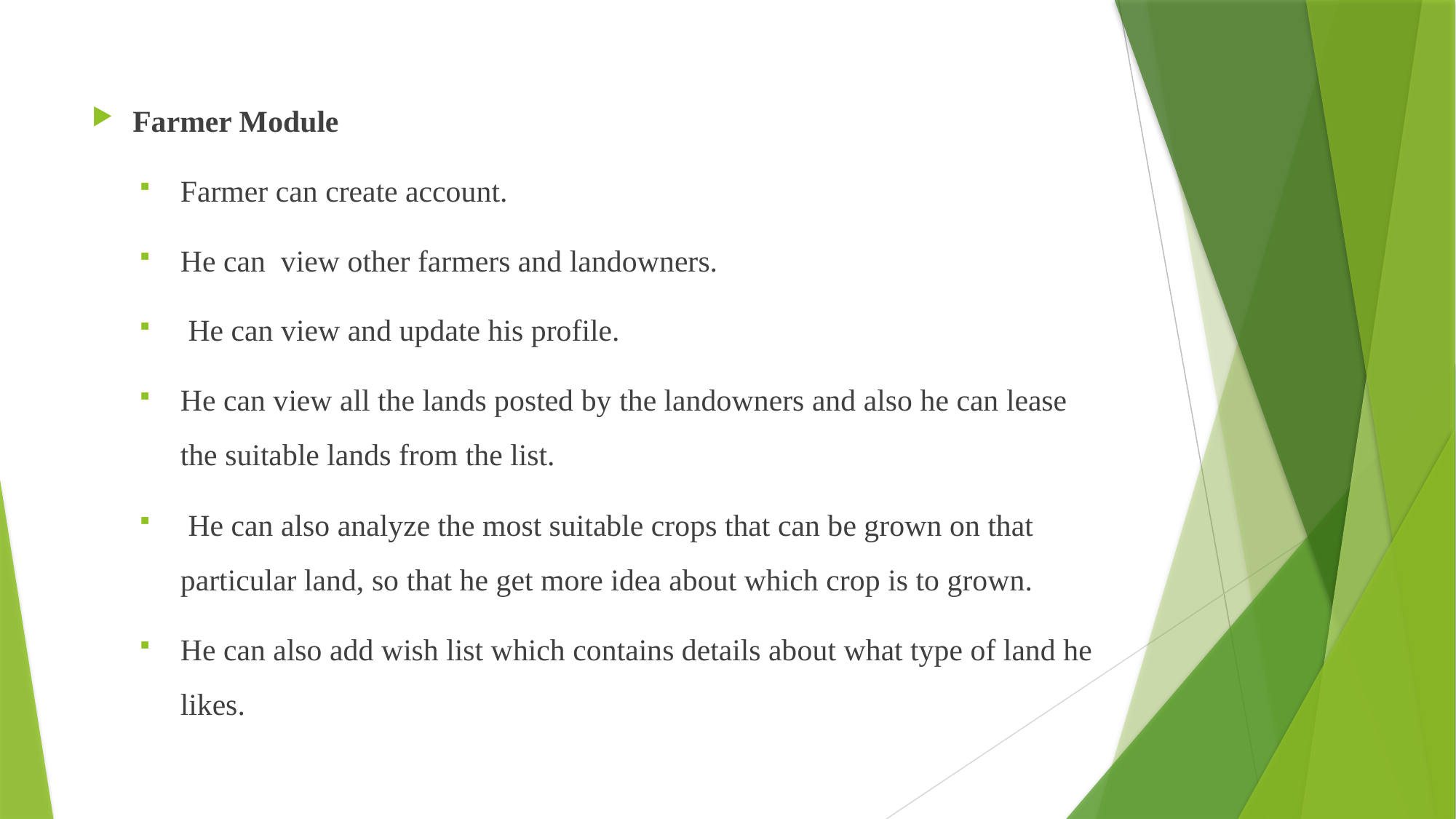

Farmer Module
Farmer can create account.
He can  view other farmers and landowners.
 He can view and update his profile.
He can view all the lands posted by the landowners and also he can lease the suitable lands from the list.
 He can also analyze the most suitable crops that can be grown on that particular land, so that he get more idea about which crop is to grown.
He can also add wish list which contains details about what type of land he likes.